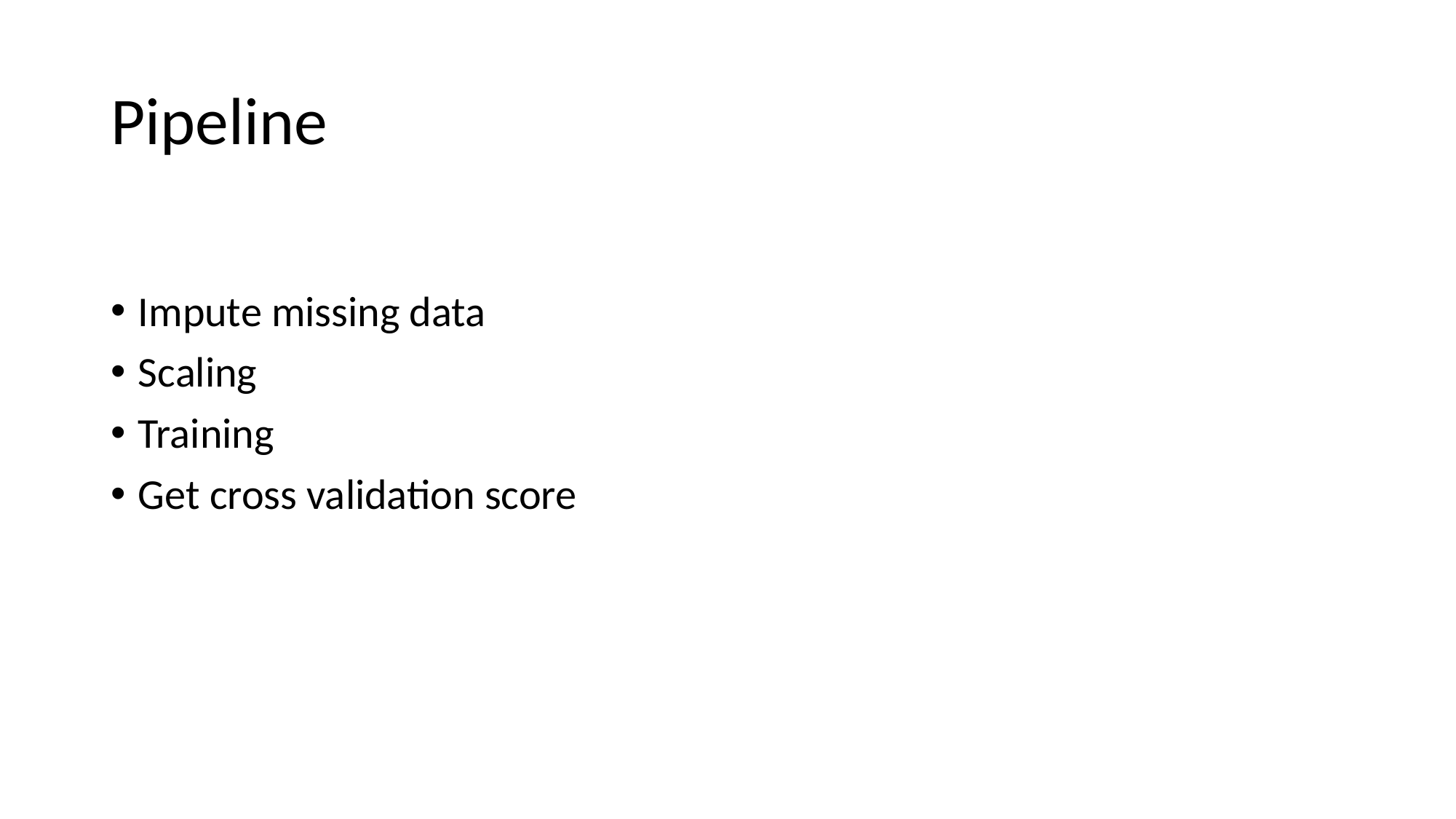

# Pipeline

Impute missing data
Scaling
Training
Get cross validation score